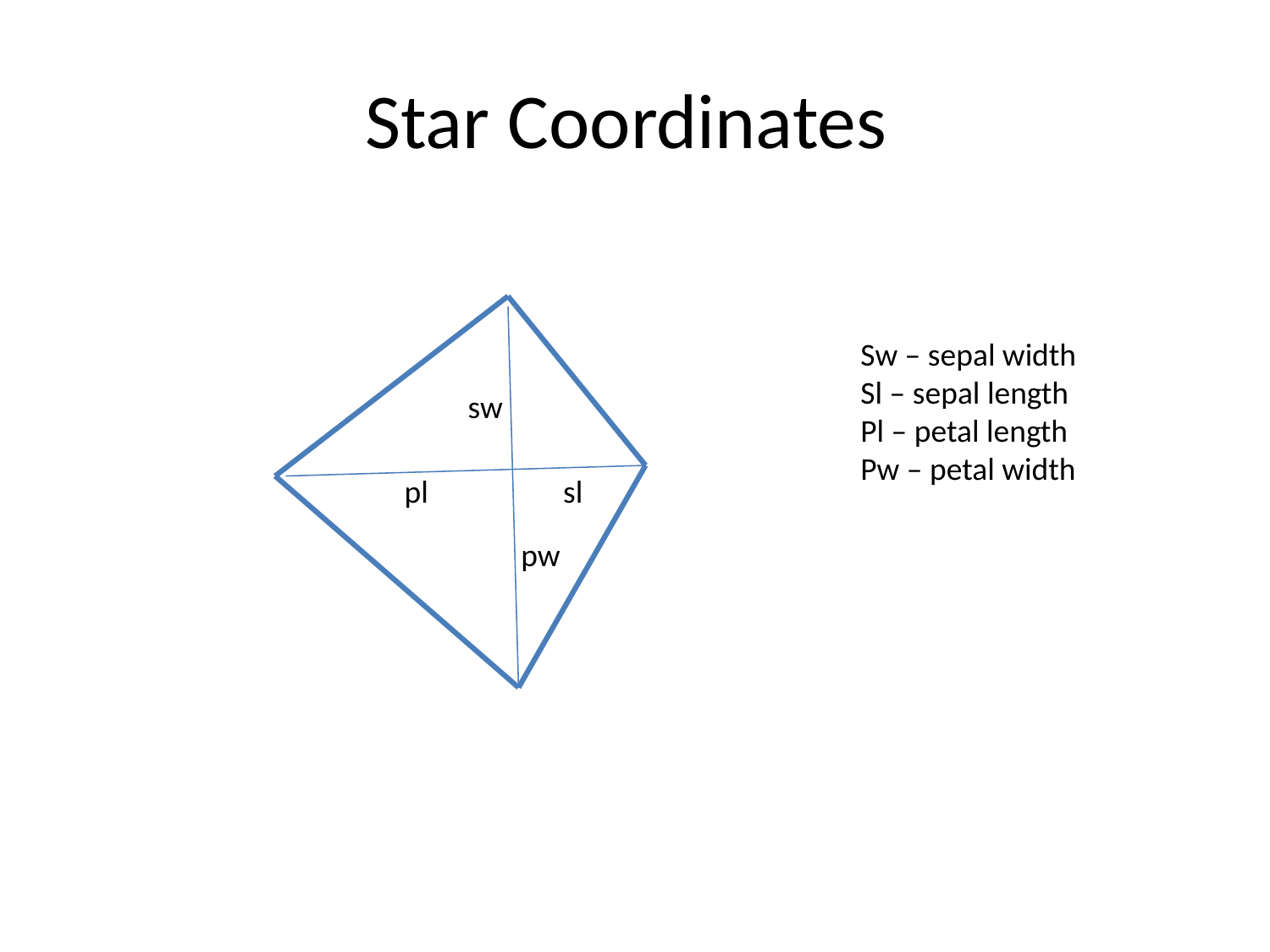

# Star Coordinates
Sw – sepal width
Sl – sepal length
Pl – petal length
Pw – petal width
sw
pl
sl
pw